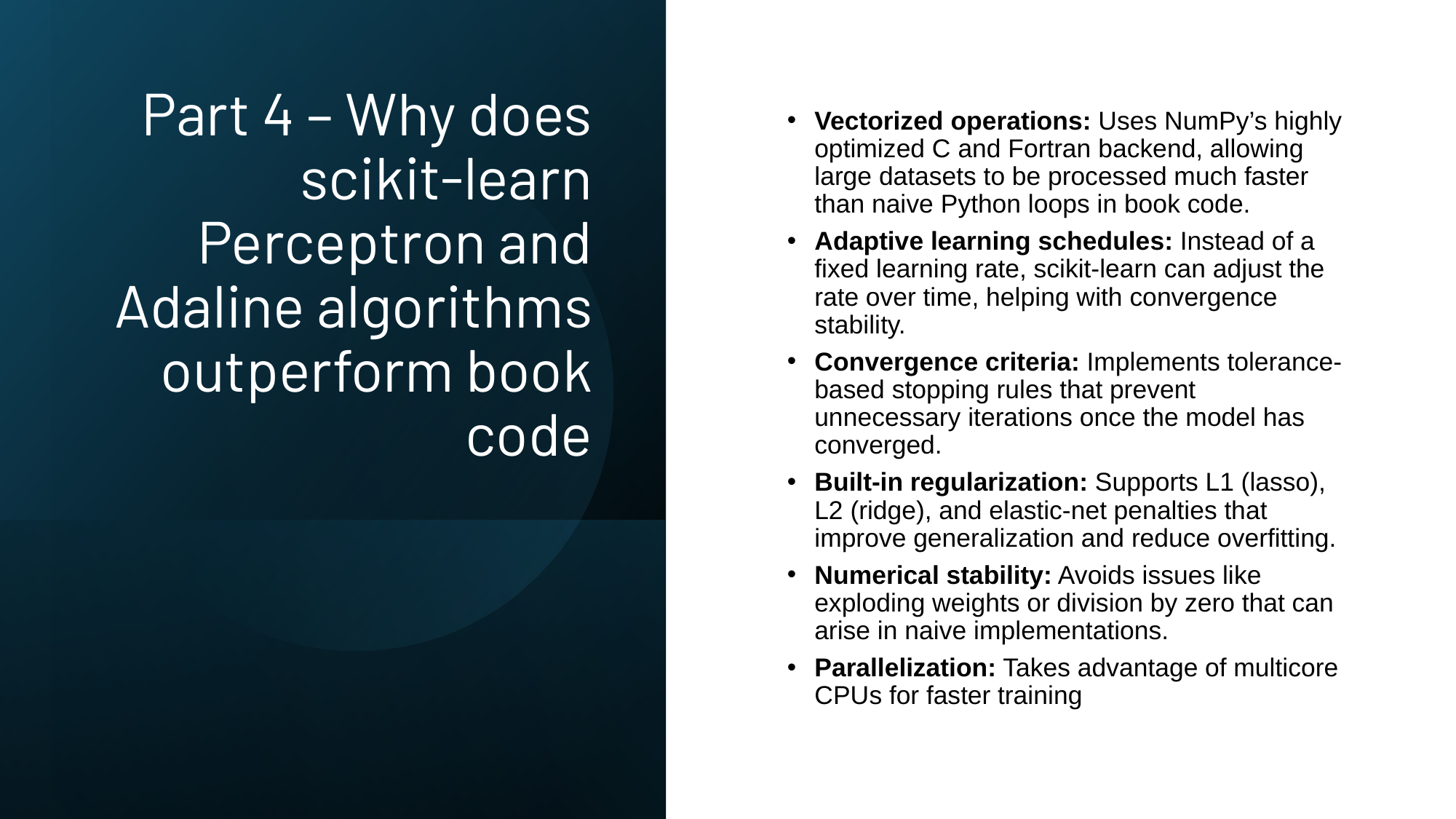

# Part 4 – Why does scikit-learn Perceptron and Adaline algorithms outperform book code

Vectorized operations: Uses NumPy’s highly optimized C and Fortran backend, allowing large datasets to be processed much faster than naive Python loops in book code.
Adaptive learning schedules: Instead of a fixed learning rate, scikit-learn can adjust the rate over time, helping with convergence stability.
Convergence criteria: Implements tolerance-based stopping rules that prevent unnecessary iterations once the model has converged.
Built-in regularization: Supports L1 (lasso), L2 (ridge), and elastic-net penalties that improve generalization and reduce overfitting.
Numerical stability: Avoids issues like exploding weights or division by zero that can arise in naive implementations.
Parallelization: Takes advantage of multicore CPUs for faster training